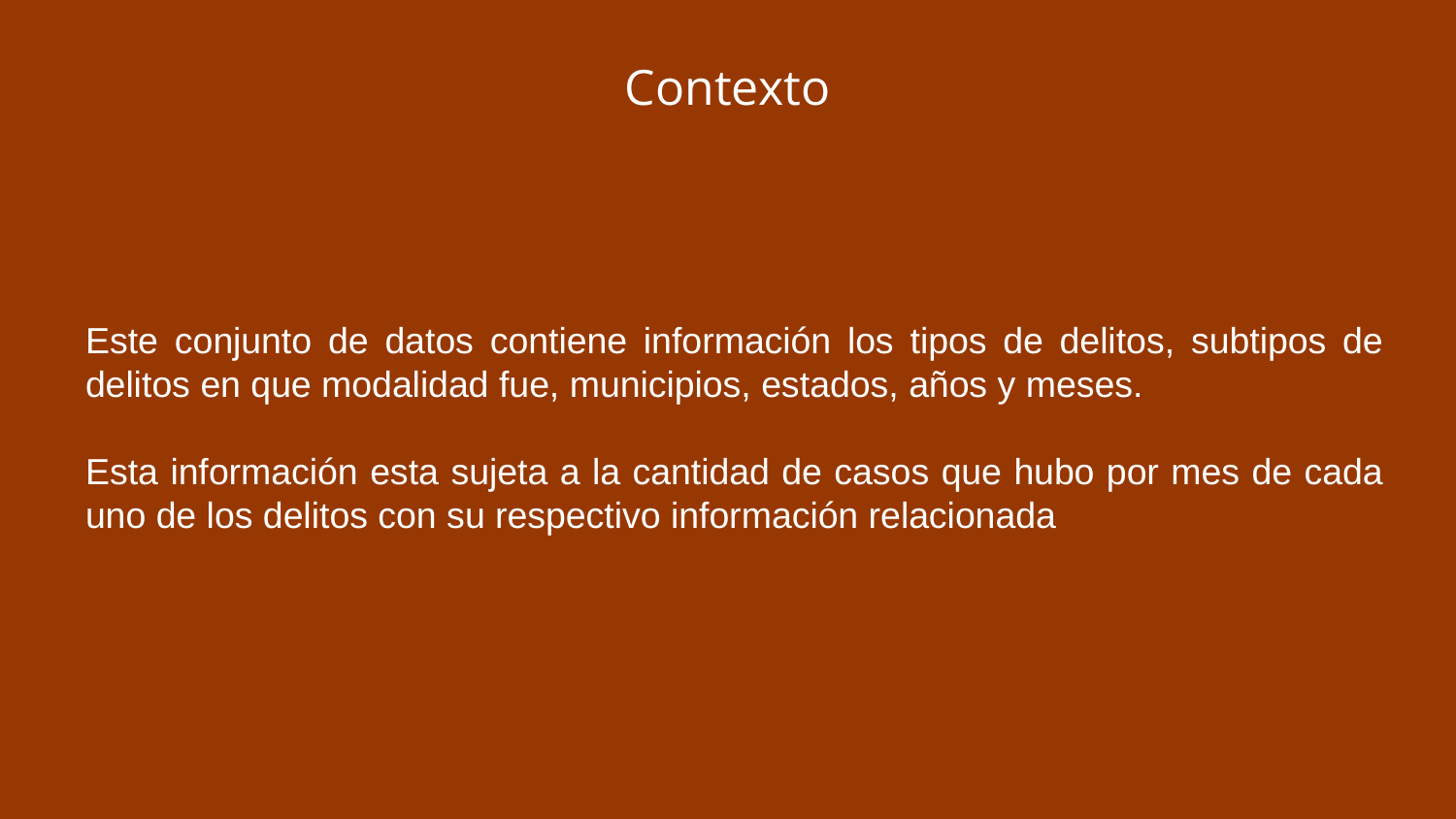

Contexto
Este conjunto de datos contiene información los tipos de delitos, subtipos de delitos en que modalidad fue, municipios, estados, años y meses.

Esta información esta sujeta a la cantidad de casos que hubo por mes de cada uno de los delitos con su respectivo información relacionada